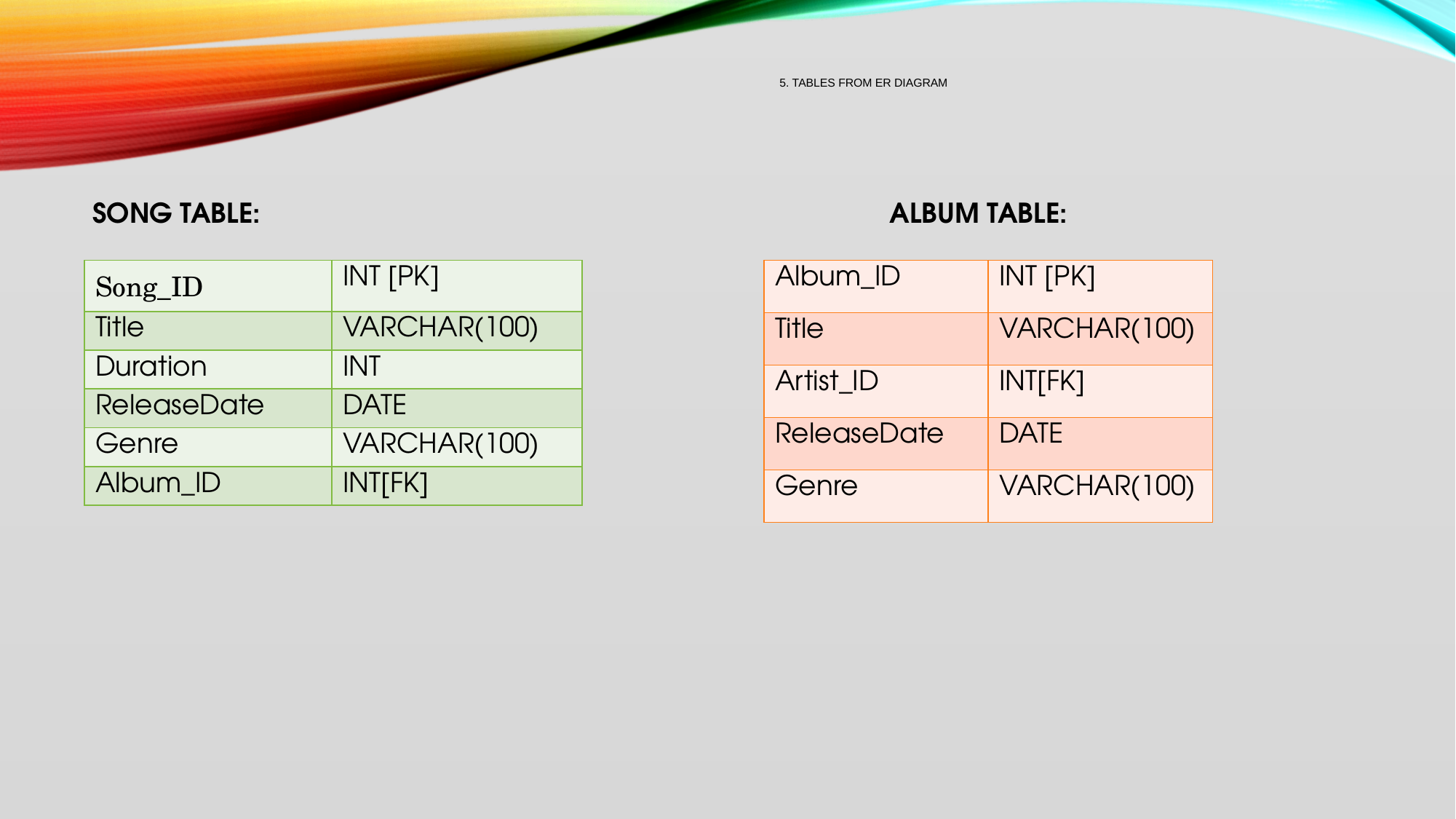

# 5. TABLES FROM ER DIAGRAM
SONG TABLE:
ALBUM TABLE:

| Song\_ID | INT [PK] |
| --- | --- |
| Title | VARCHAR(100) |
| Duration | INT |
| ReleaseDate | DATE |
| Genre | VARCHAR(100) |
| Album\_ID | INT[FK] |
| Album\_ID | INT [PK] |
| --- | --- |
| Title | VARCHAR(100) |
| Artist\_ID | INT[FK] |
| ReleaseDate | DATE |
| Genre | VARCHAR(100) |